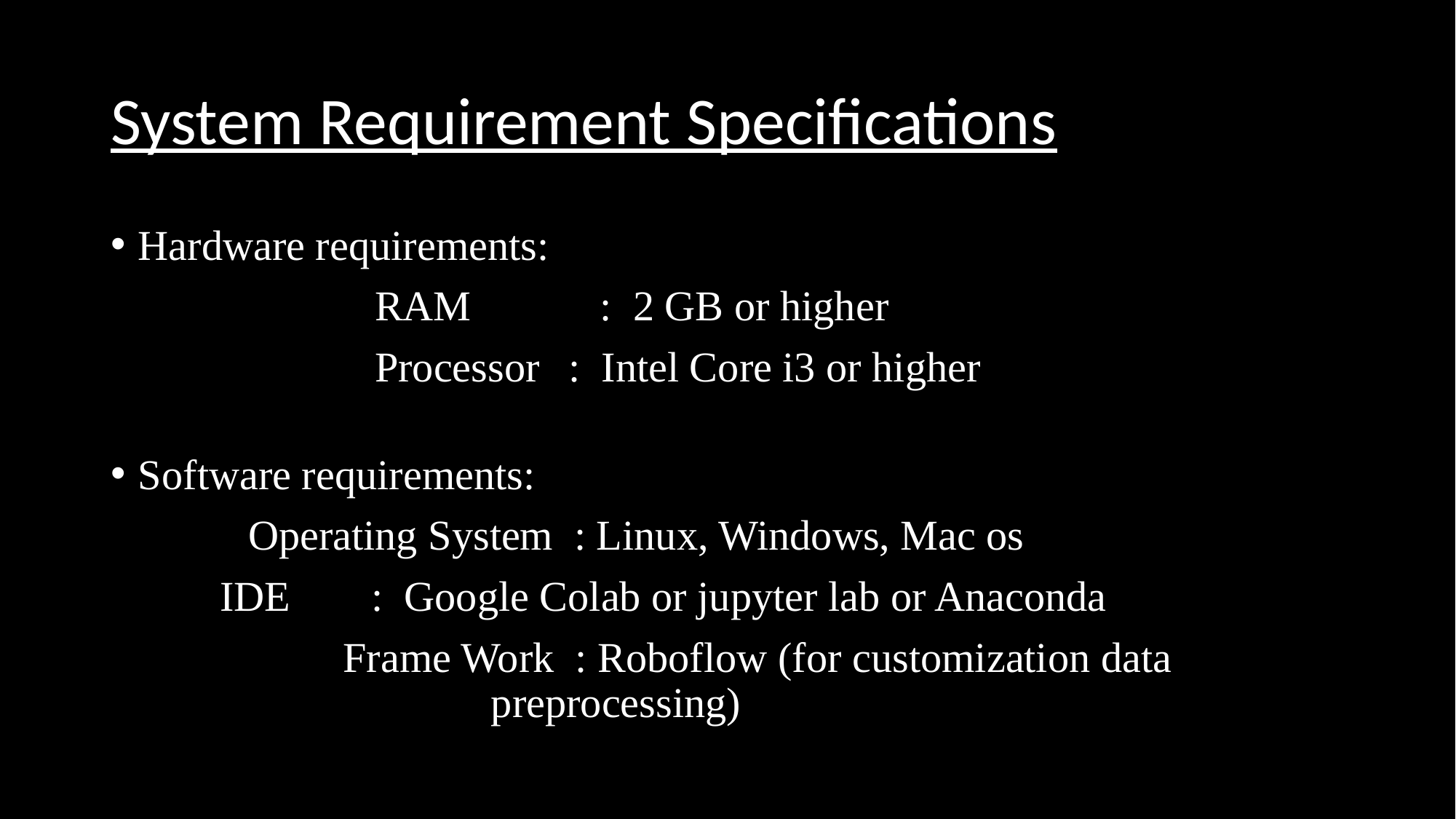

# System Requirement Specifications
Hardware requirements:
                         RAM	     :  2 GB or higher
                         Processor	  :  Intel Core i3 or higher

Software requirements:
             Operating System  : Linux, Windows, Mac os
	IDE	    :  Google Colab or jupyter lab or Anaconda
                      Frame Work  : Roboflow (for customization data 					     preprocessing)